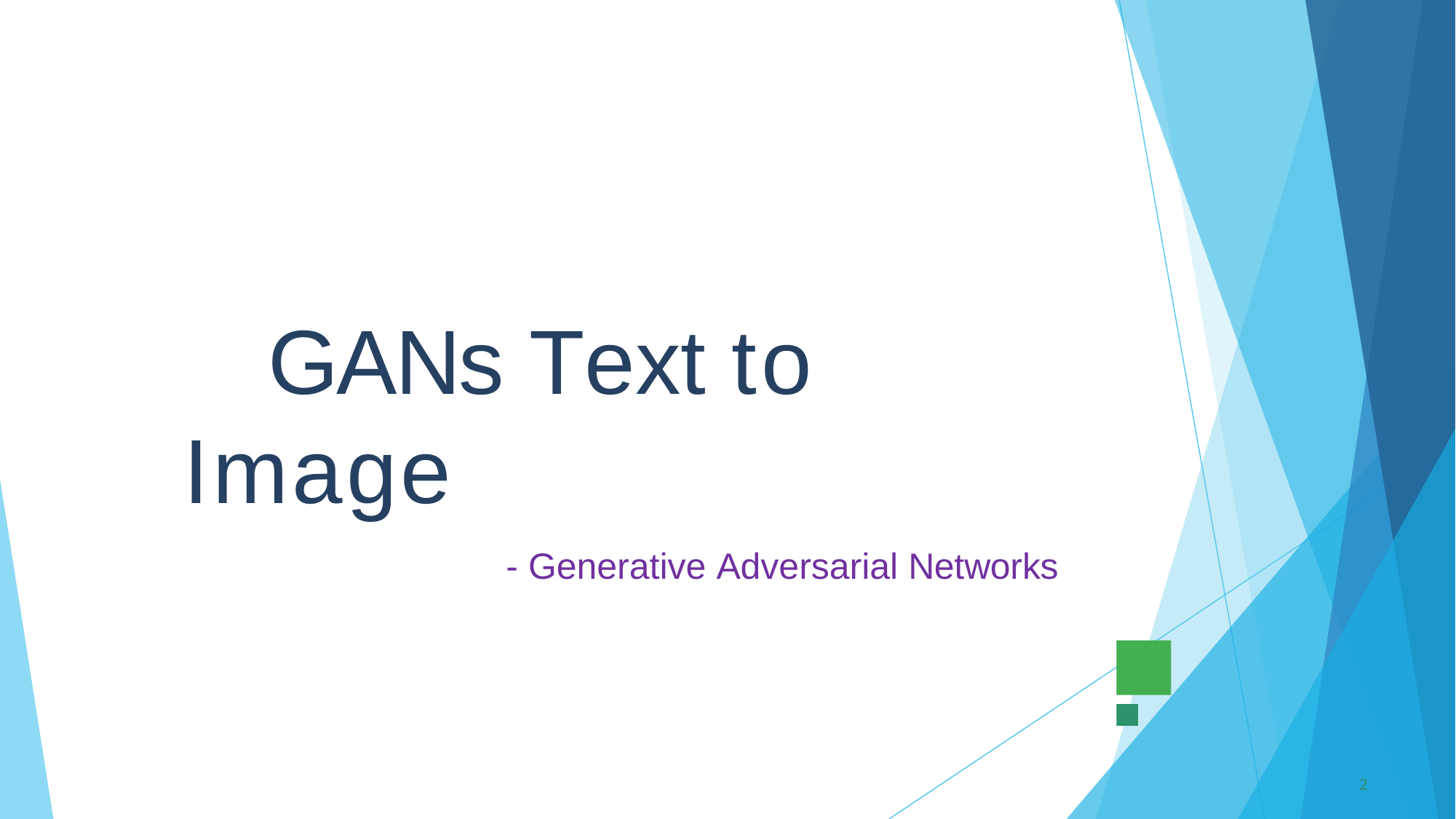

GANs Text to Image
- Generative Adversarial Networks

2